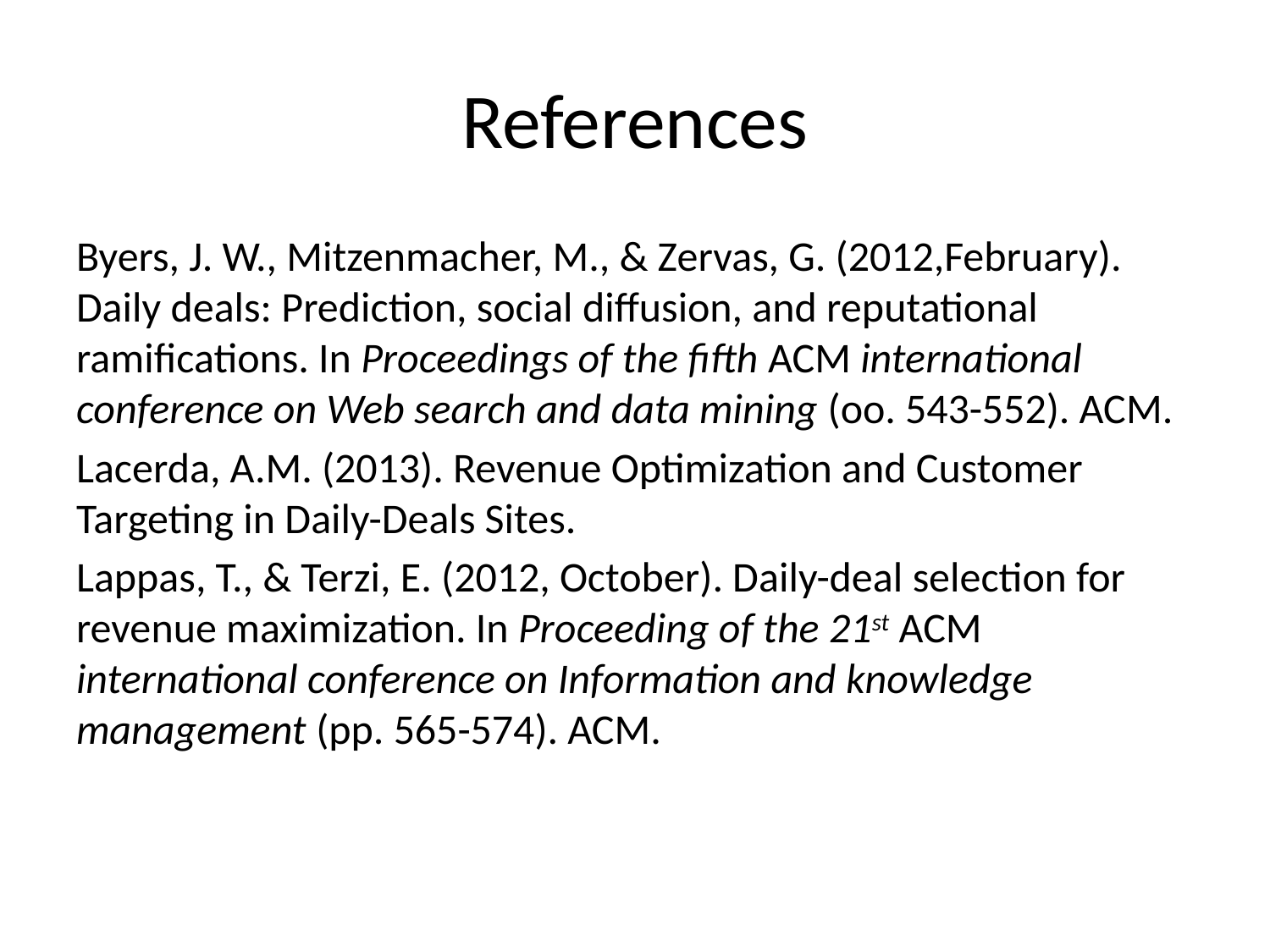

# References
Byers, J. W., Mitzenmacher, M., & Zervas, G. (2012,February). Daily deals: Prediction, social diffusion, and reputational ramifications. In Proceedings of the fifth ACM international conference on Web search and data mining (oo. 543-552). ACM.
Lacerda, A.M. (2013). Revenue Optimization and Customer Targeting in Daily-Deals Sites.
Lappas, T., & Terzi, E. (2012, October). Daily-deal selection for revenue maximization. In Proceeding of the 21st ACM international conference on Information and knowledge management (pp. 565-574). ACM.